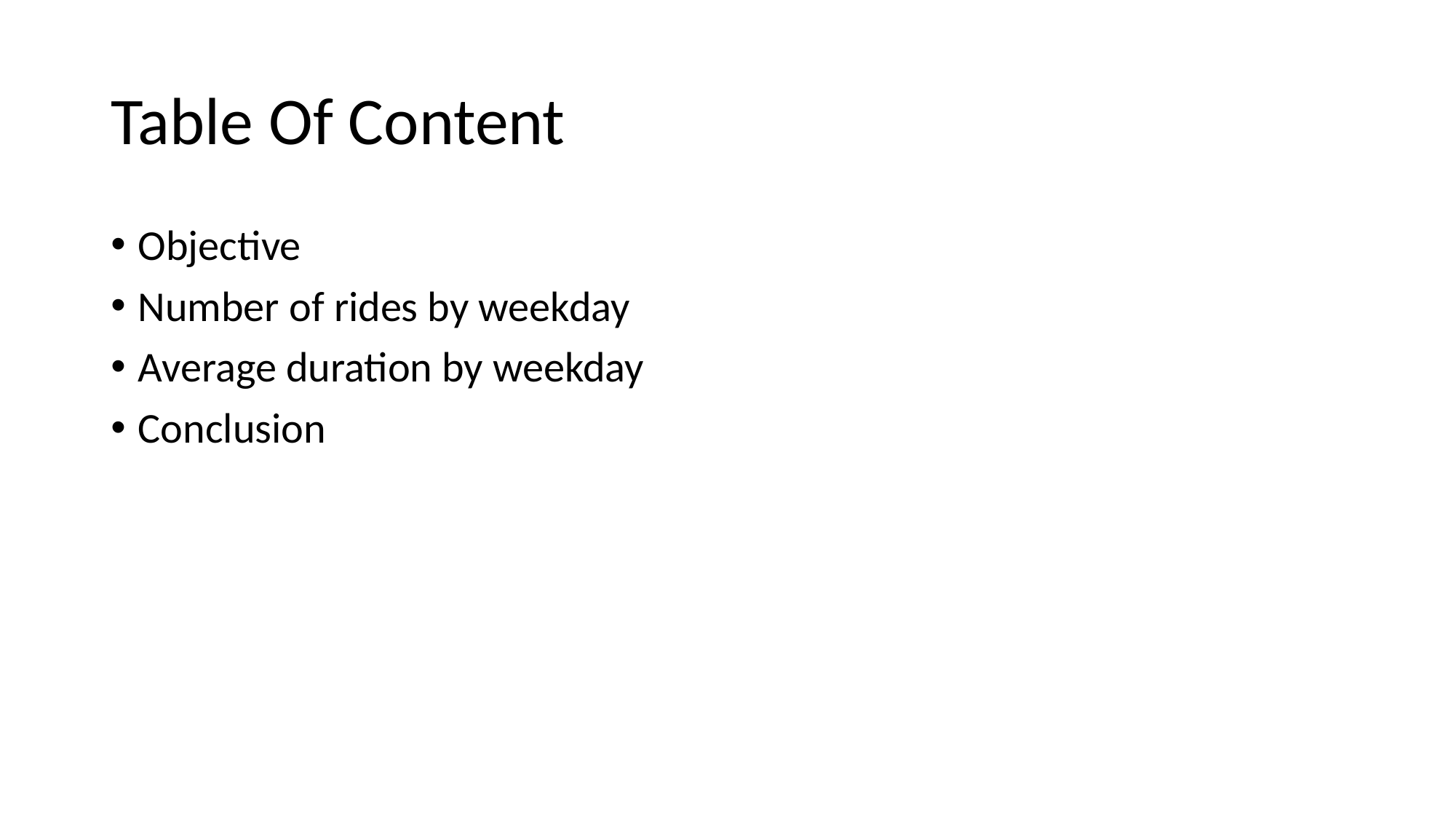

# Table Of Content
Objective
Number of rides by weekday
Average duration by weekday
Conclusion